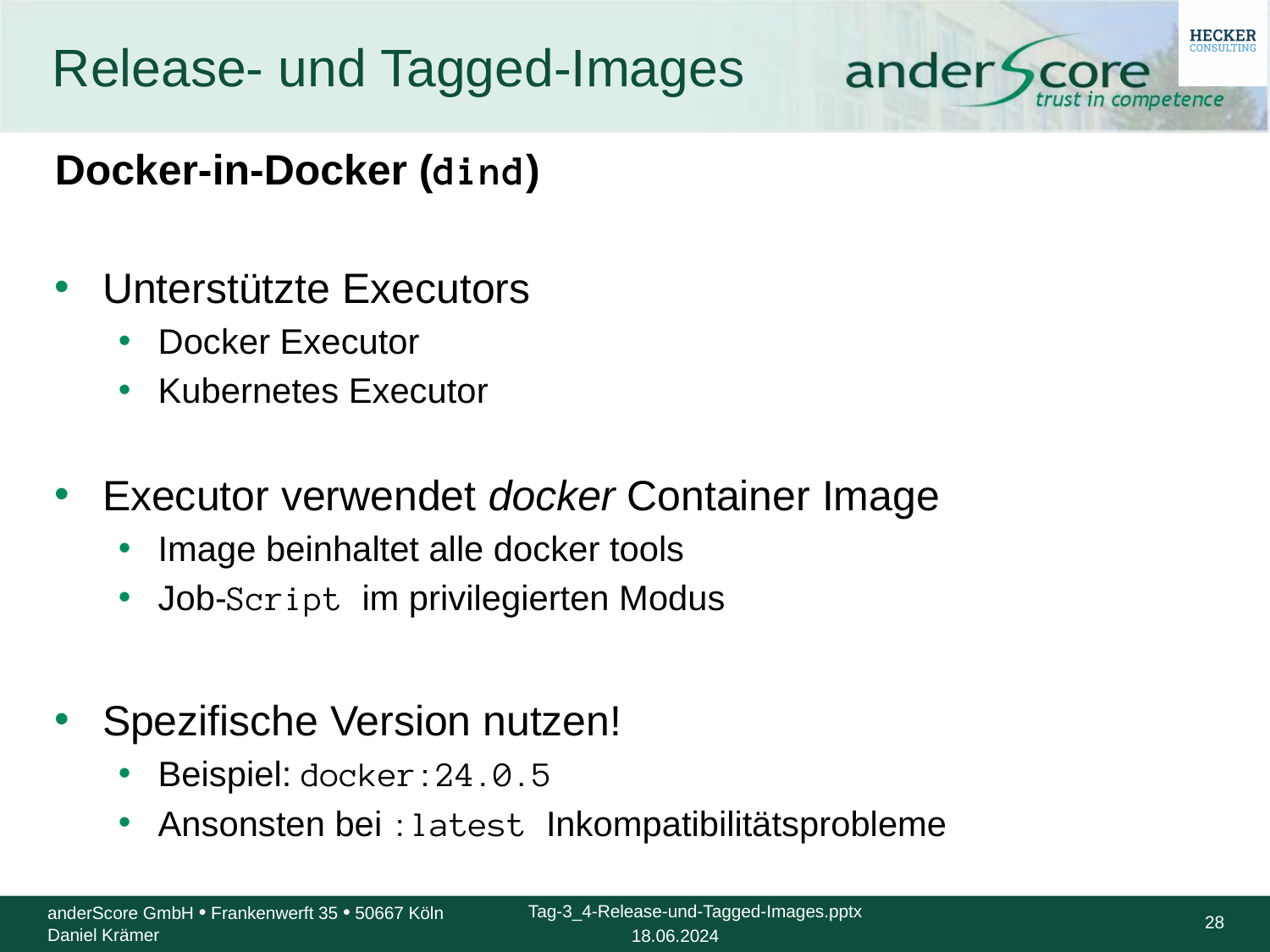

# Release- und Tagged-Images
Docker-in-Docker (dind)

Unterstützte Executors
Docker Executor
Kubernetes Executor

Executor verwendet docker Container Image
Image beinhaltet alle docker tools
Job-Script im privilegierten Modus

Spezifische Version nutzen!
Beispiel: docker:24.0.5
Ansonsten bei :latest Inkompatibilitätsprobleme